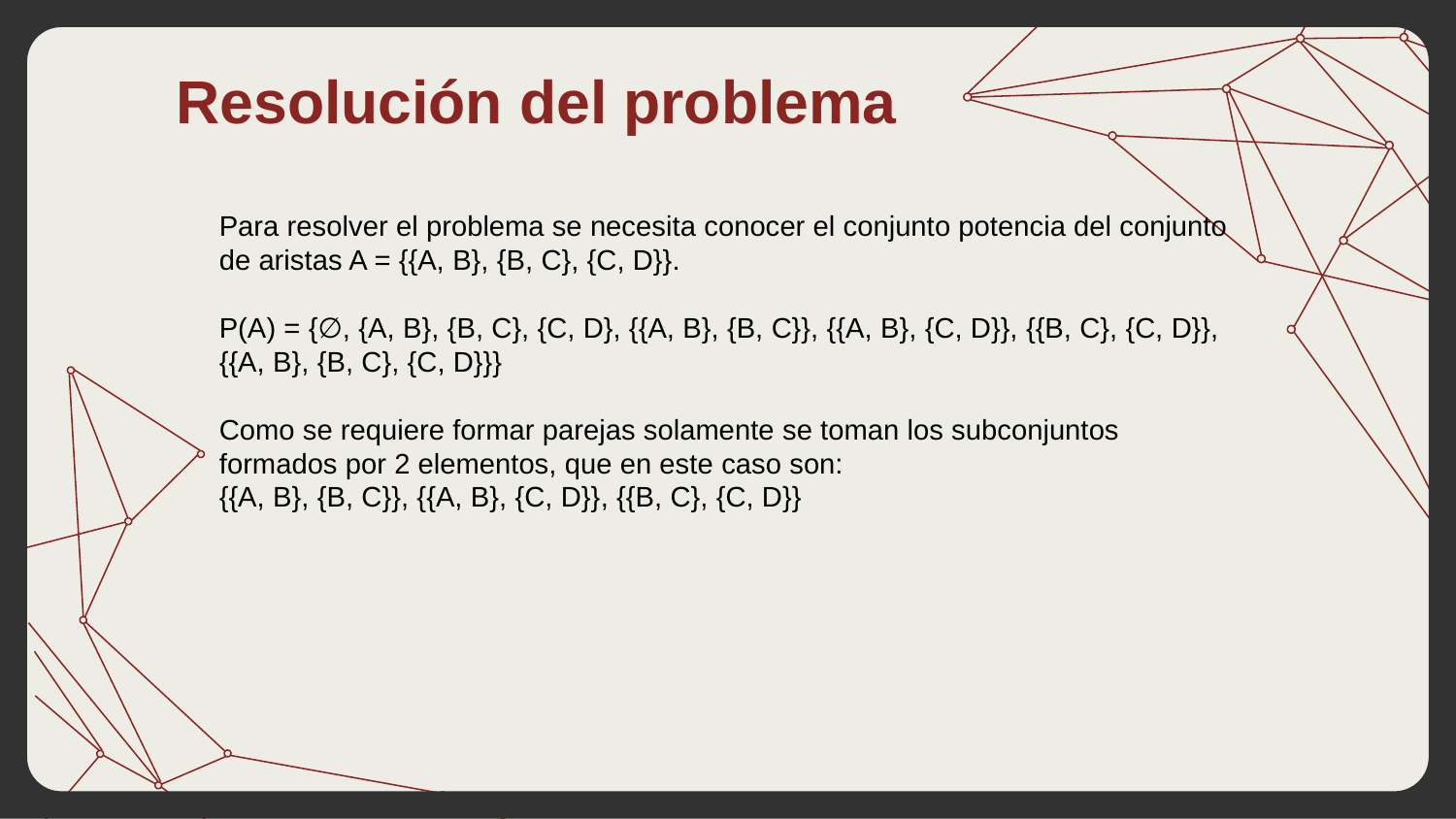

# Resolución del problema
Para resolver el problema se necesita conocer el conjunto potencia del conjunto de aristas A = {{A, B}, {B, C}, {C, D}}.

P(A) = {∅, {A, B}, {B, C}, {C, D}, {{A, B}, {B, C}}, {{A, B}, {C, D}}, {{B, C}, {C, D}}, {{A, B}, {B, C}, {C, D}}}

Como se requiere formar parejas solamente se toman los subconjuntos formados por 2 elementos, que en este caso son:
{{A, B}, {B, C}}, {{A, B}, {C, D}}, {{B, C}, {C, D}}